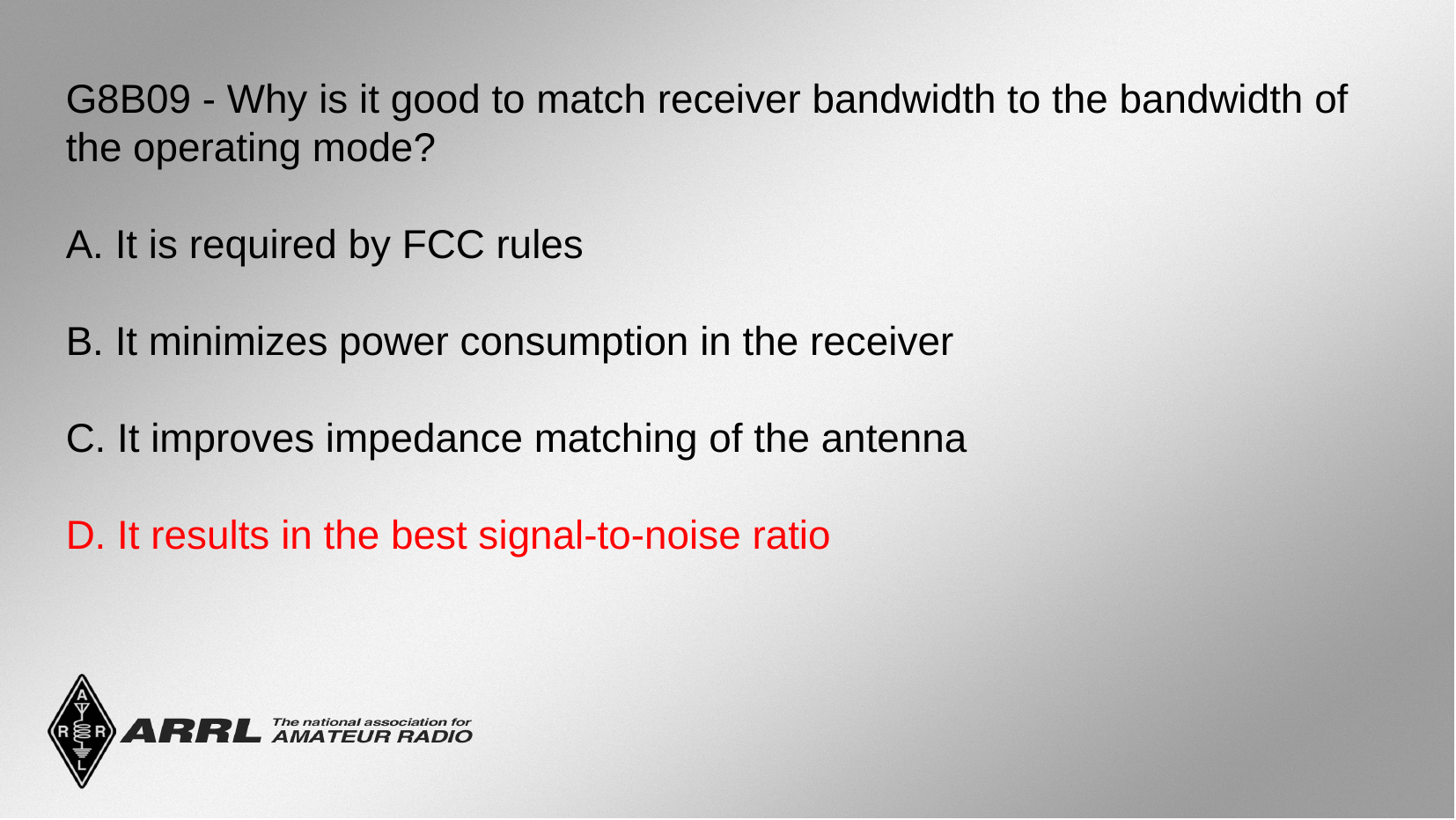

G8B09 - Why is it good to match receiver bandwidth to the bandwidth of the operating mode?

A. It is required by FCC rules

B. It minimizes power consumption in the receiver

C. It improves impedance matching of the antenna

D. It results in the best signal-to-noise ratio